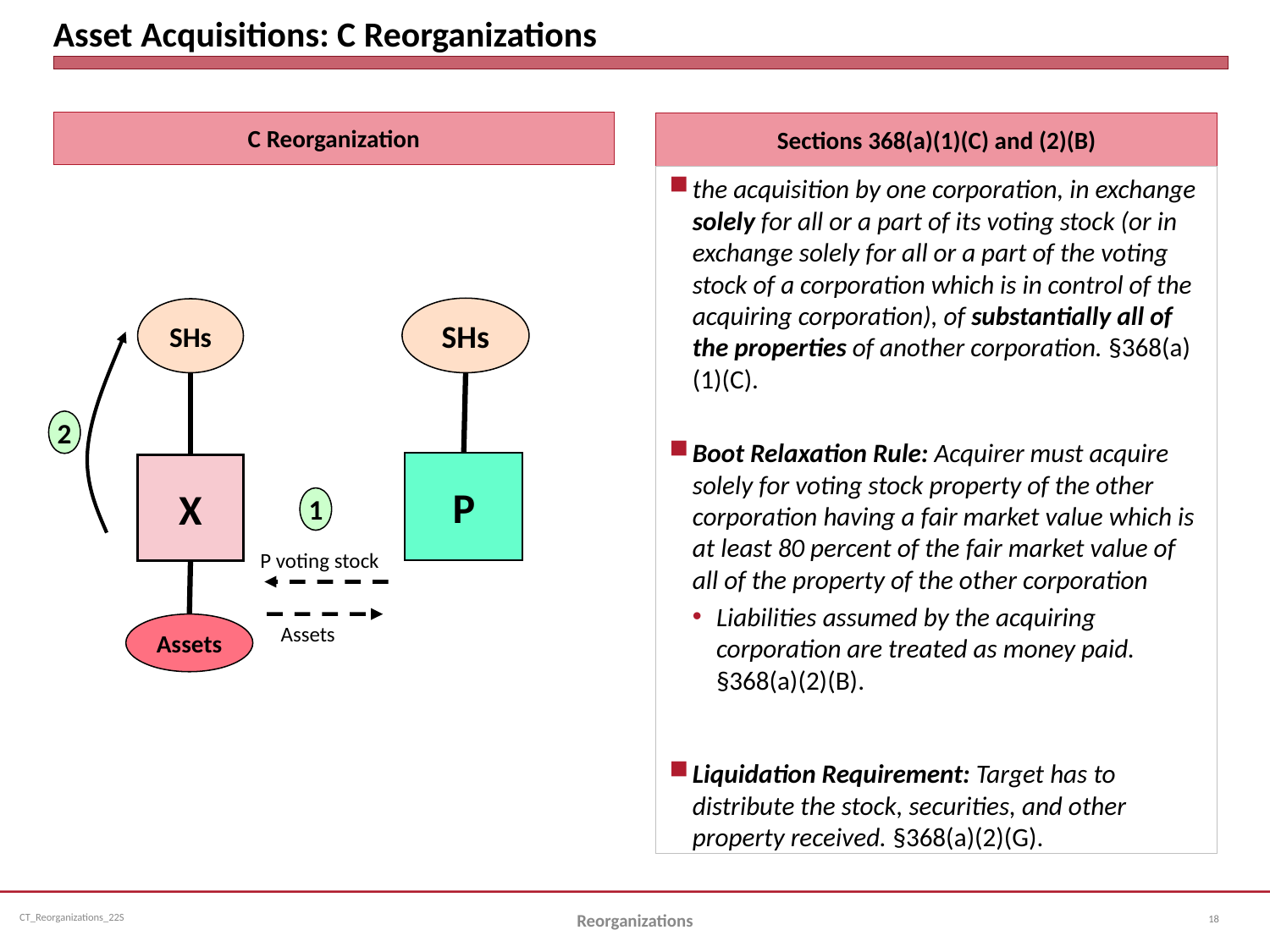

# Asset Acquisitions: C Reorganizations
C Reorganization
Sections 368(a)(1)(C) and (2)(B)
the acquisition by one corporation, in exchange solely for all or a part of its voting stock (or in exchange solely for all or a part of the voting stock of a corporation which is in control of the acquiring corporation), of substantially all of the properties of another corporation. §368(a)(1)(C).

Boot Relaxation Rule: Acquirer must acquire solely for voting stock property of the other corporation having a fair market value which is at least 80 percent of the fair market value of all of the property of the other corporation
Liabilities assumed by the acquiring corporation are treated as money paid. §368(a)(2)(B).

Liquidation Requirement: Target has to distribute the stock, securities, and other property received. §368(a)(2)(G).
SHs
SHs

2
P
X
1
P voting stock

Assets

Assets
18
Reorganizations